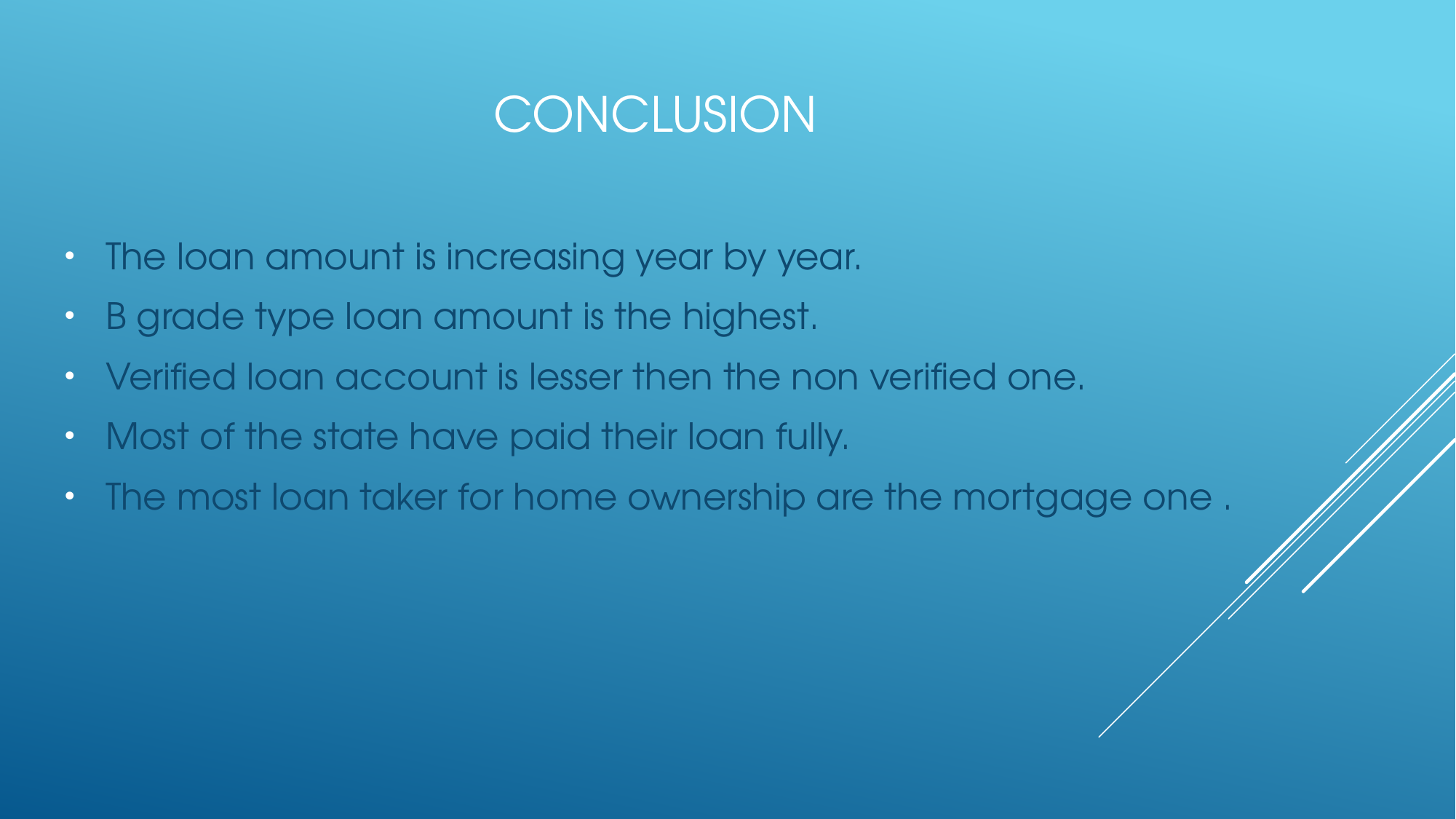

# CONCLUSION
The loan amount is increasing year by year.
B grade type loan amount is the highest.
Verified loan account is lesser then the non verified one.
Most of the state have paid their loan fully.
The most loan taker for home ownership are the mortgage one .